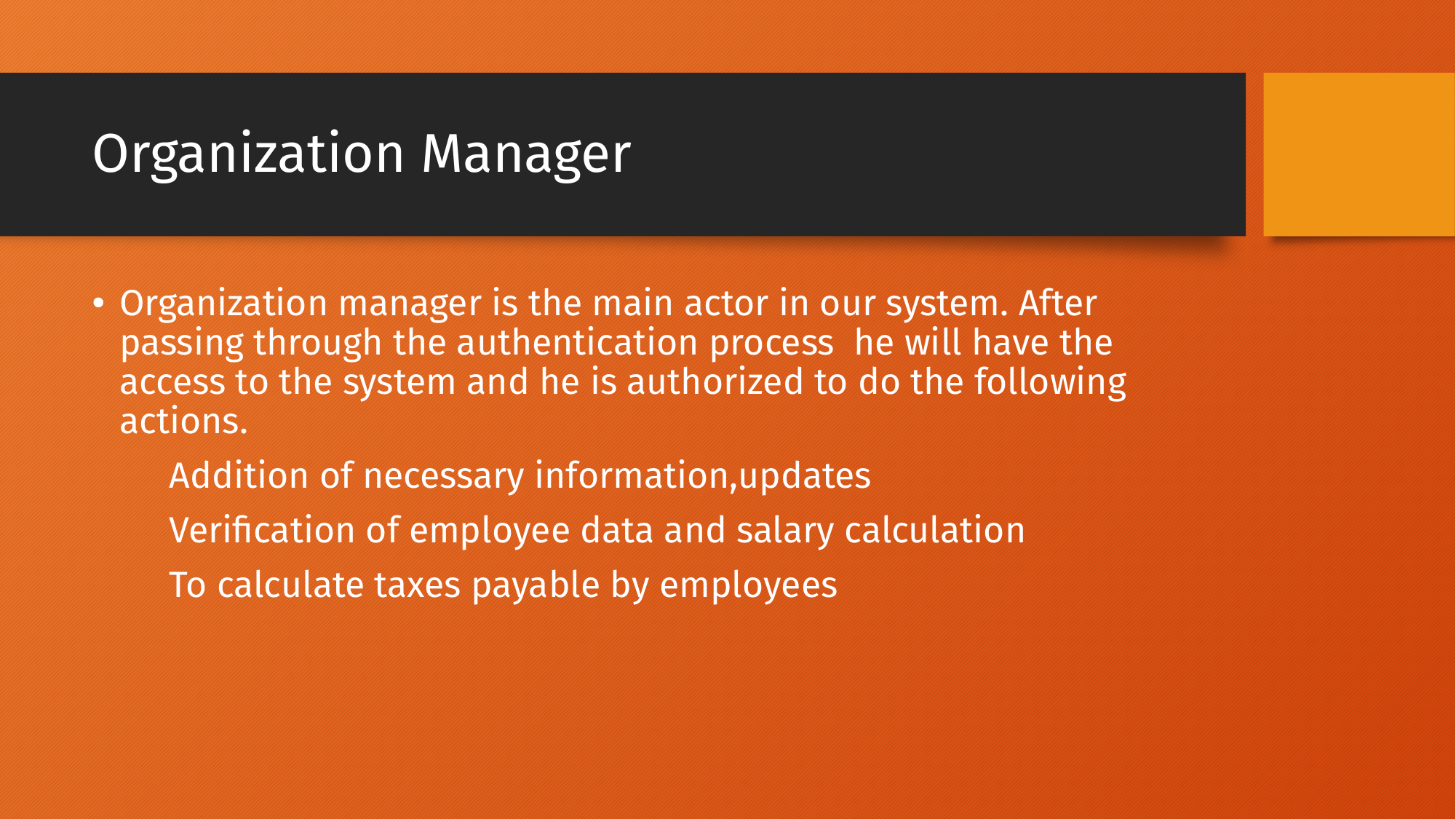

# Organization Manager
Organization manager is the main actor in our system. After passing through the authentication process  he will have the access to the system and he is authorized to do the following actions.
        Addition of necessary information,updates
        Veriﬁcation of employee data and salary calculation
        To calculate taxes payable by employees